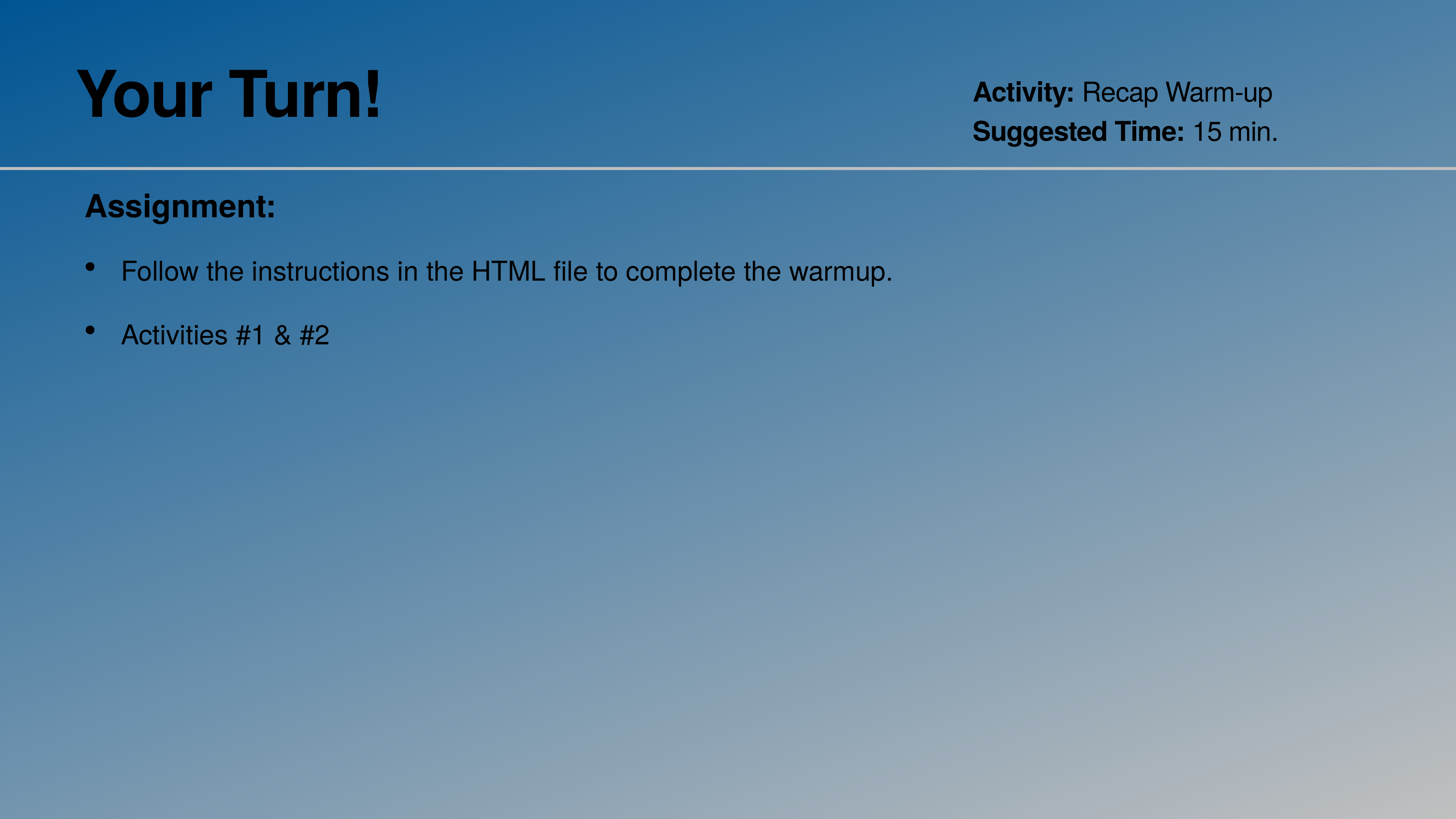

# Your Turn!
Activity: Recap Warm-up
Suggested Time: 15 min.
Assignment:
Follow the instructions in the HTML file to complete the warmup.
Activities #1 & #2